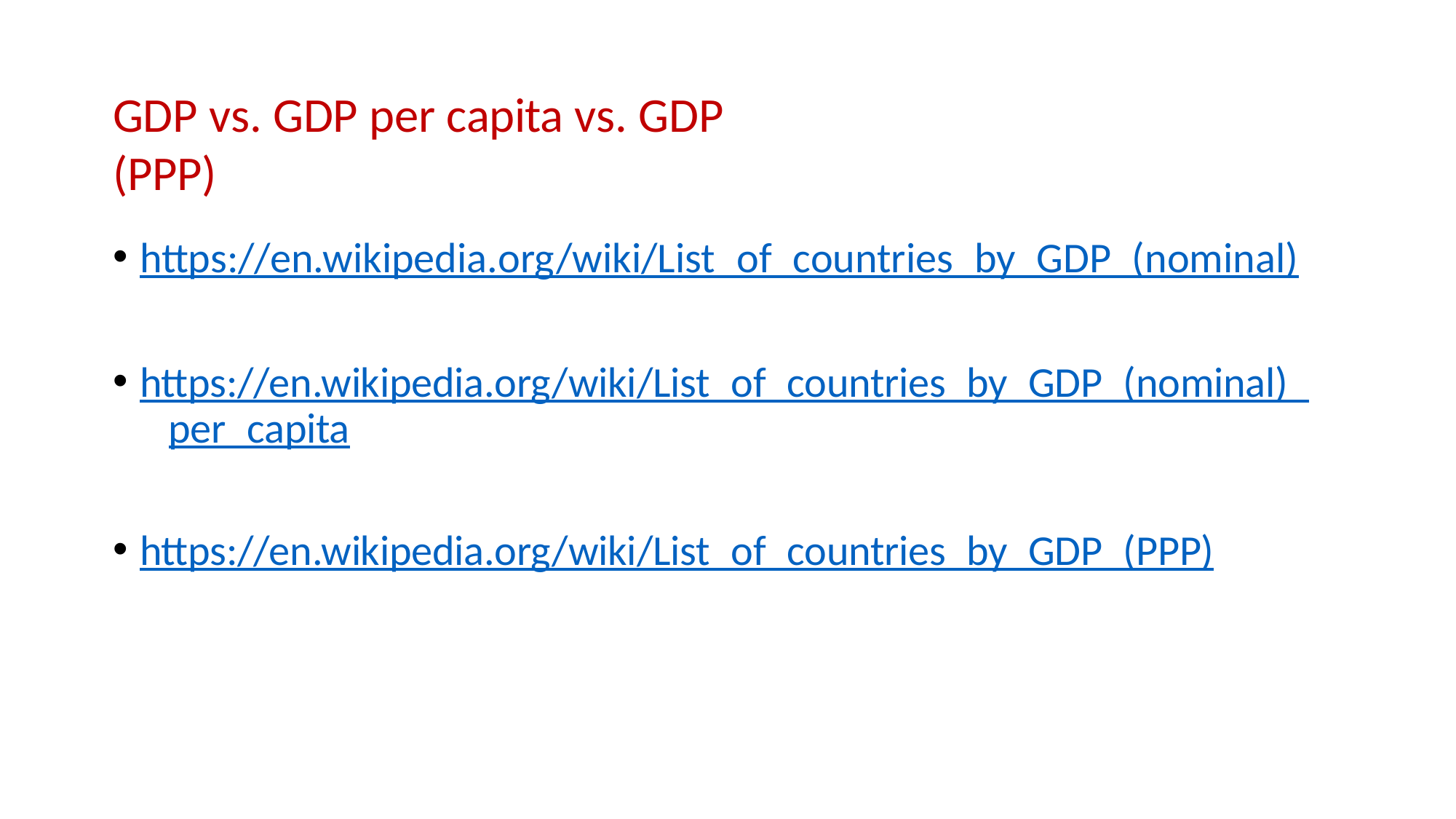

# GDP vs. GDP per capita vs. GDP (PPP)
https://en.wikipedia.org/wiki/List_of_countries_by_GDP_(nominal)

https://en.wikipedia.org/wiki/List_of_countries_by_GDP_(nominal)_ 	per_capita

https://en.wikipedia.org/wiki/List_of_countries_by_GDP_(PPP)